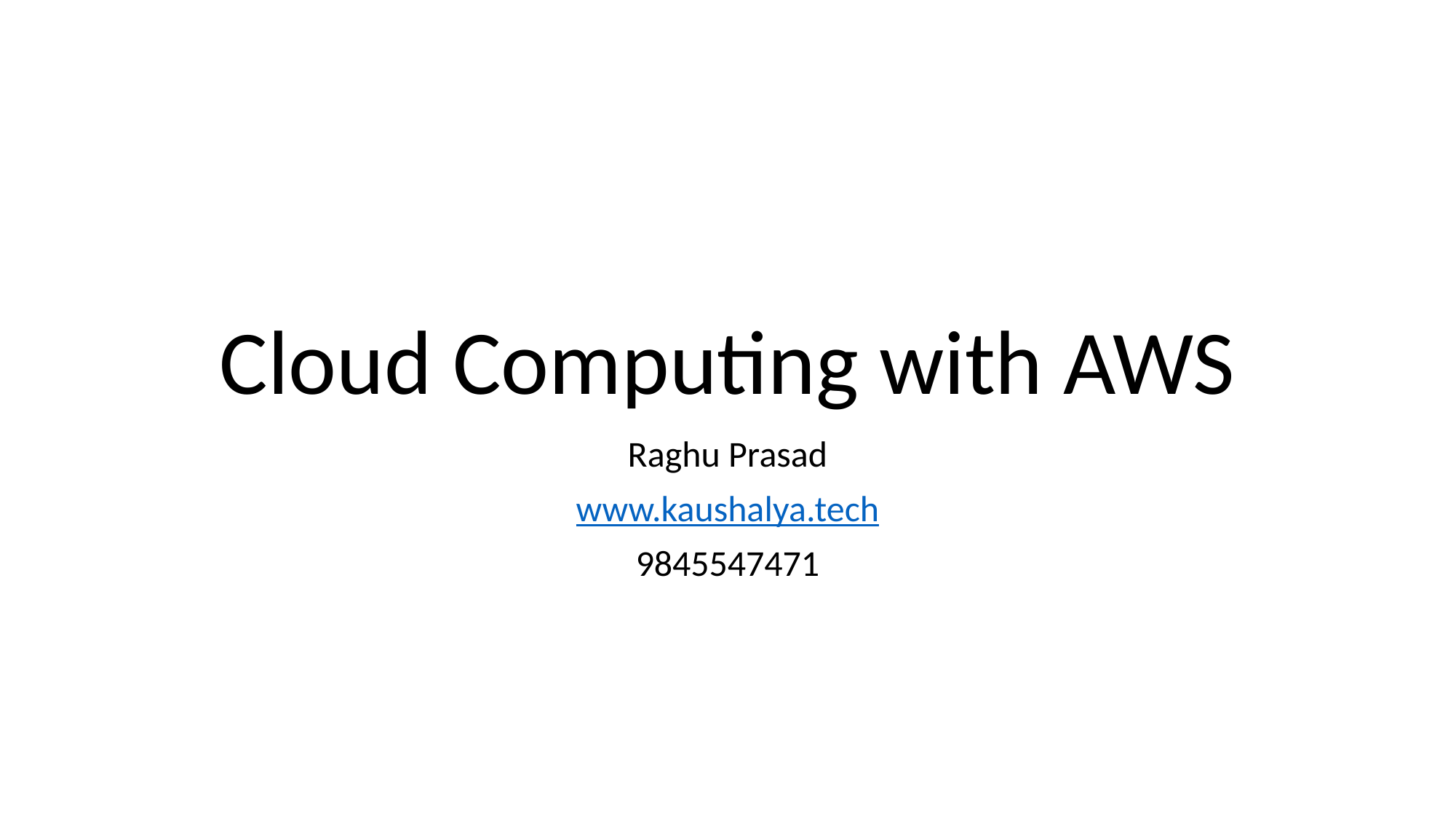

# Cloud Computing with AWS
Raghu Prasad
www.kaushalya.tech
9845547471